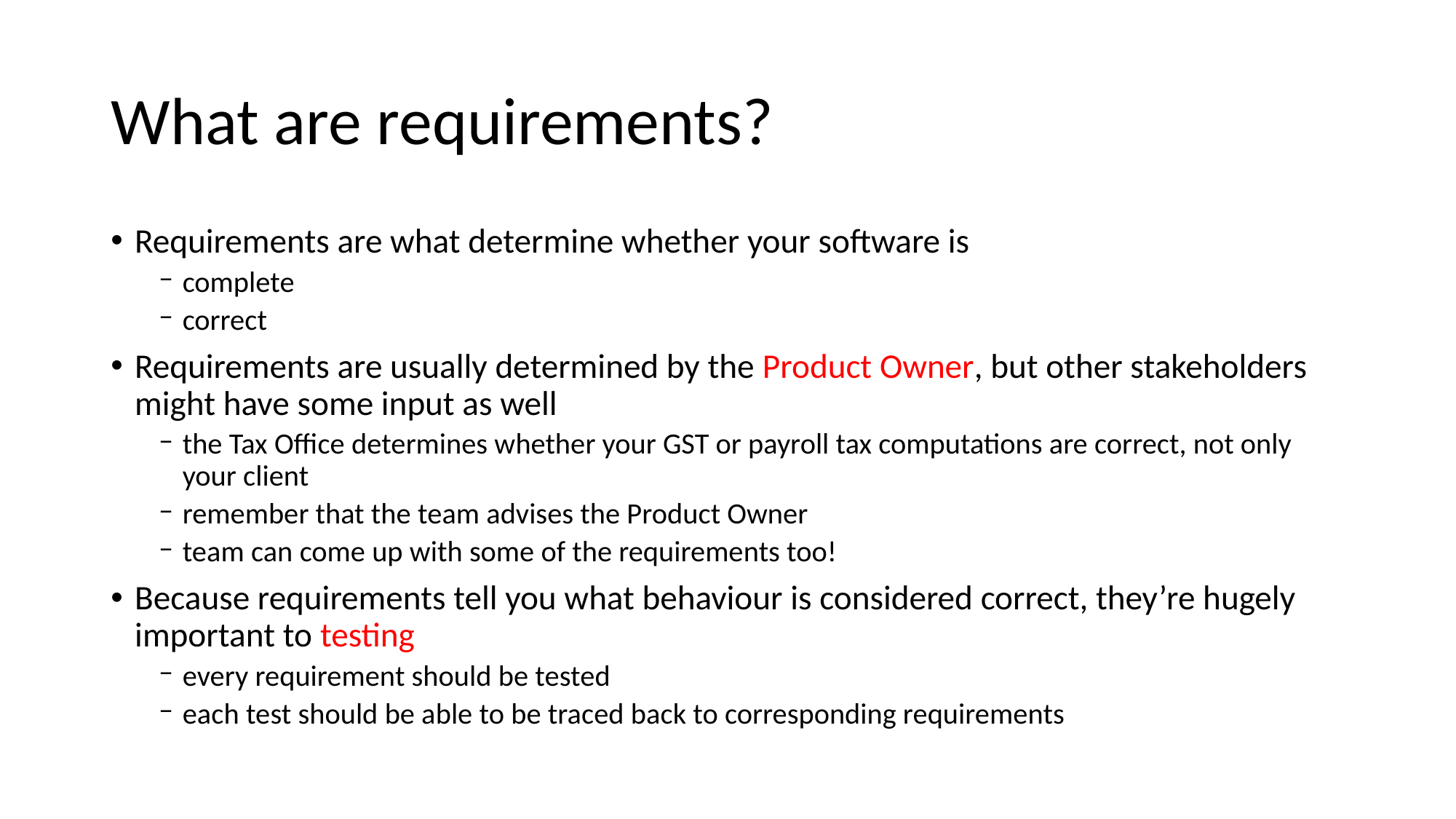

# What are requirements?
Requirements are what determine whether your software is
complete
correct
Requirements are usually determined by the Product Owner, but other stakeholders might have some input as well
the Tax Office determines whether your GST or payroll tax computations are correct, not only your client
remember that the team advises the Product Owner
team can come up with some of the requirements too!
Because requirements tell you what behaviour is considered correct, they’re hugely important to testing
every requirement should be tested
each test should be able to be traced back to corresponding requirements